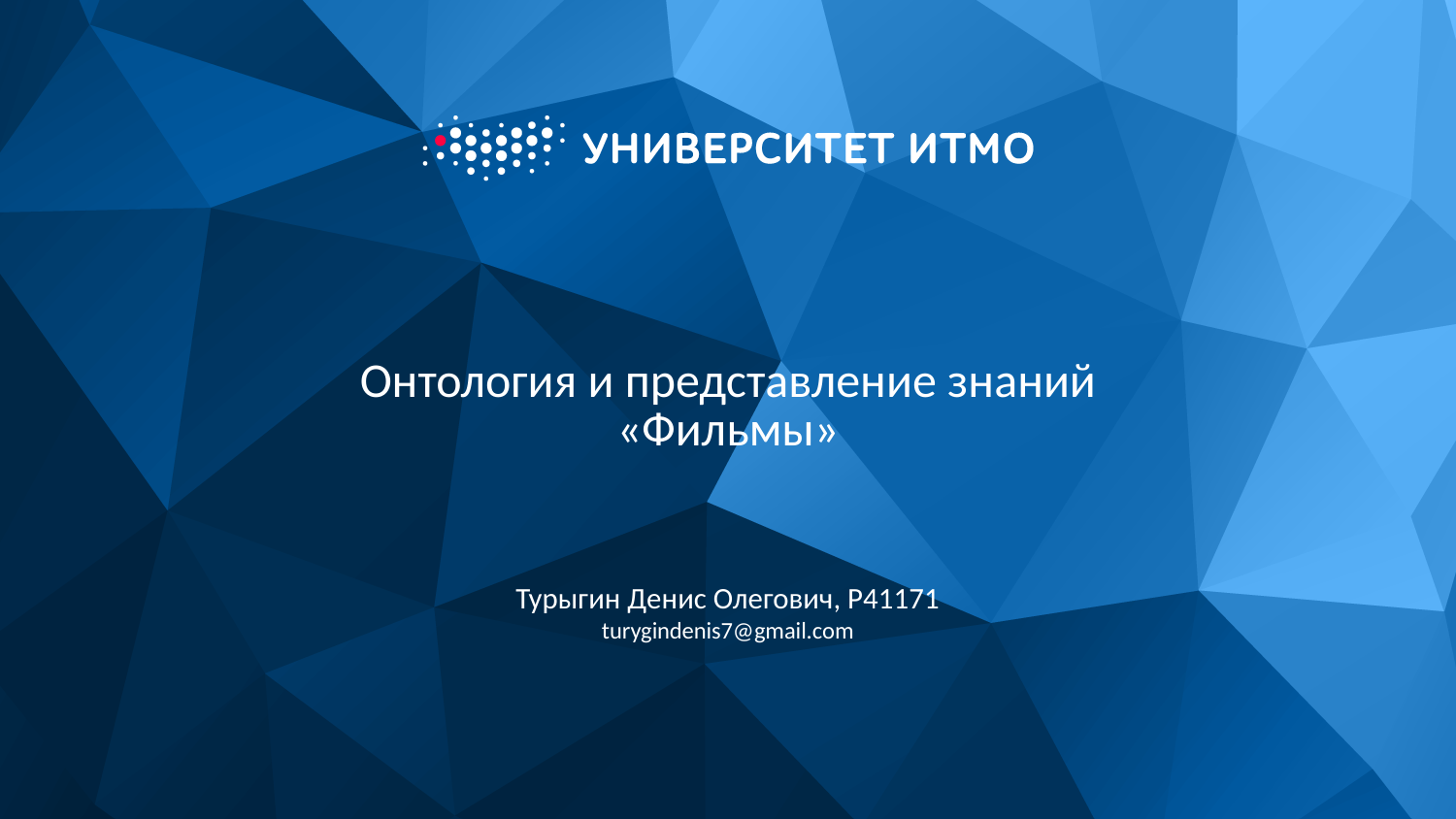

# Онтология и представление знаний «Фильмы»
Турыгин Денис Олегович, Р41171
turygindenis7@gmail.com